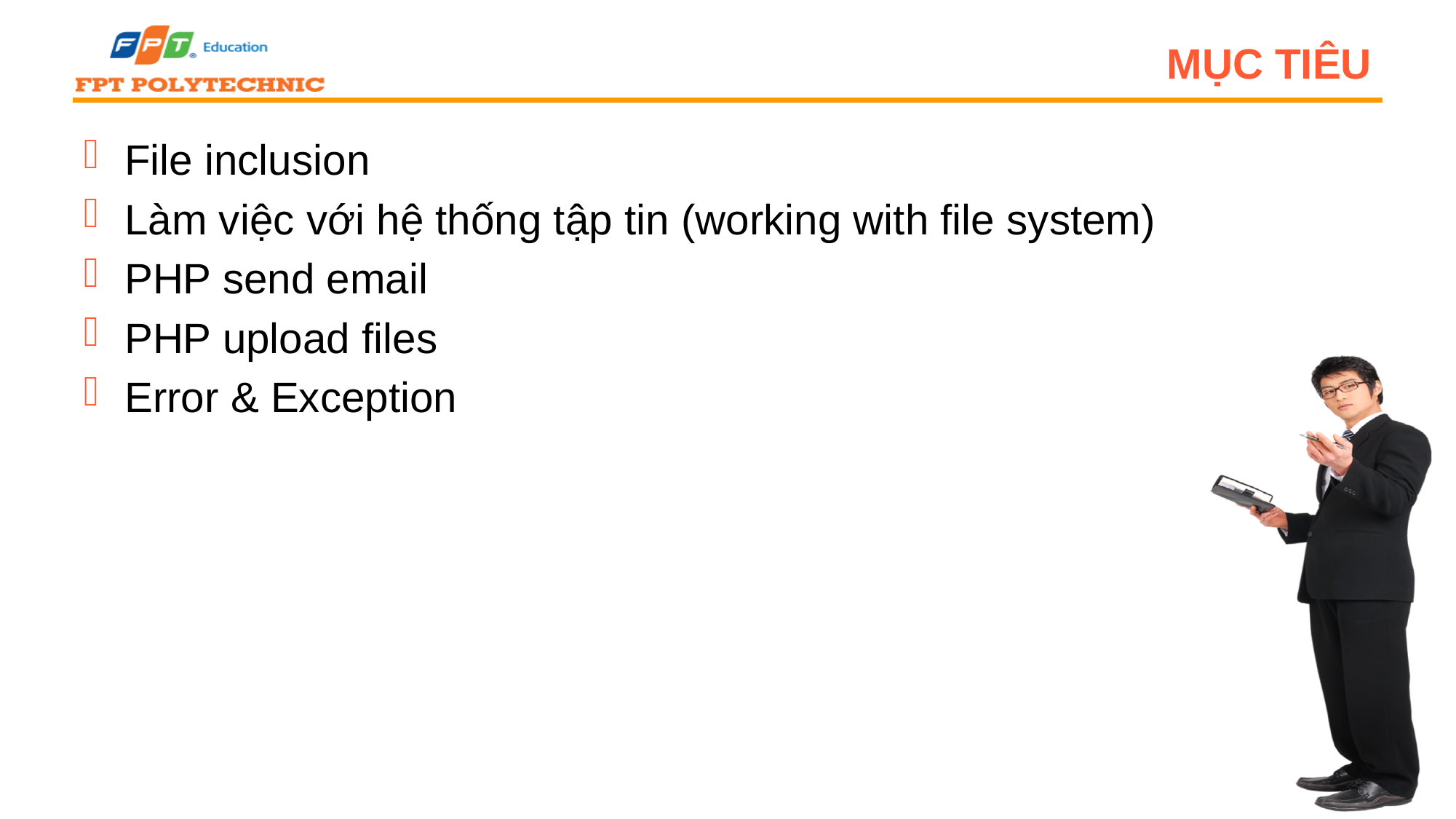

# Mục tiêu
File inclusion
Làm việc với hệ thống tập tin (working with file system)
PHP send email
PHP upload files
Error & Exception